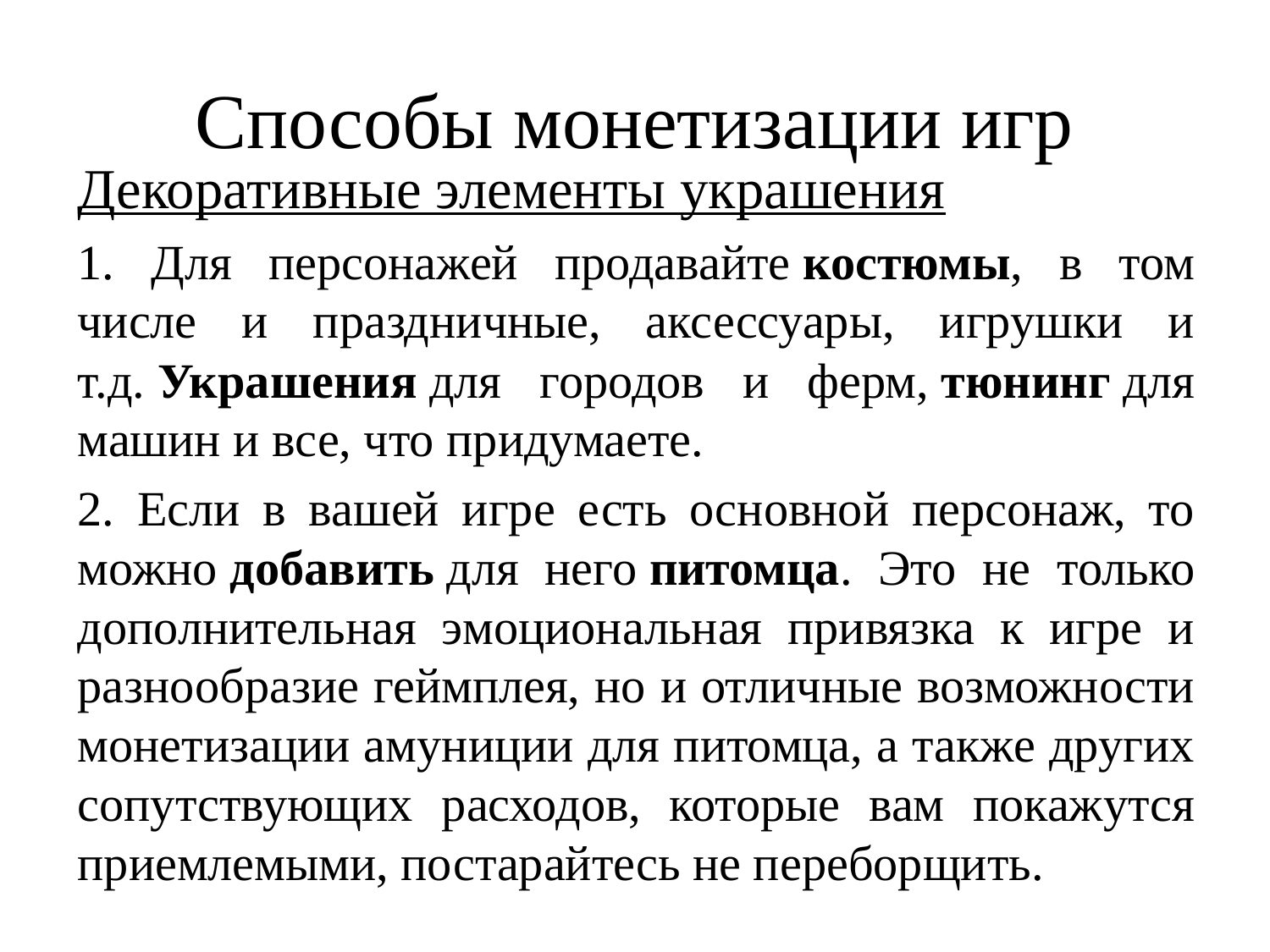

# Способы монетизации игр
Декоративные элементы украшения
1. Для персонажей продавайте костюмы, в том числе и праздничные, аксессуары, игрушки и т.д. Украшения для городов и ферм, тюнинг для машин и все, что придумаете.
2. Если в вашей игре есть основной персонаж, то можно добавить для него питомца. Это не только дополнительная эмоциональная привязка к игре и разнообразие геймплея, но и отличные возможности монетизации амуниции для питомца, а также других сопутствующих расходов, которые вам покажутся приемлемыми, постарайтесь не переборщить.